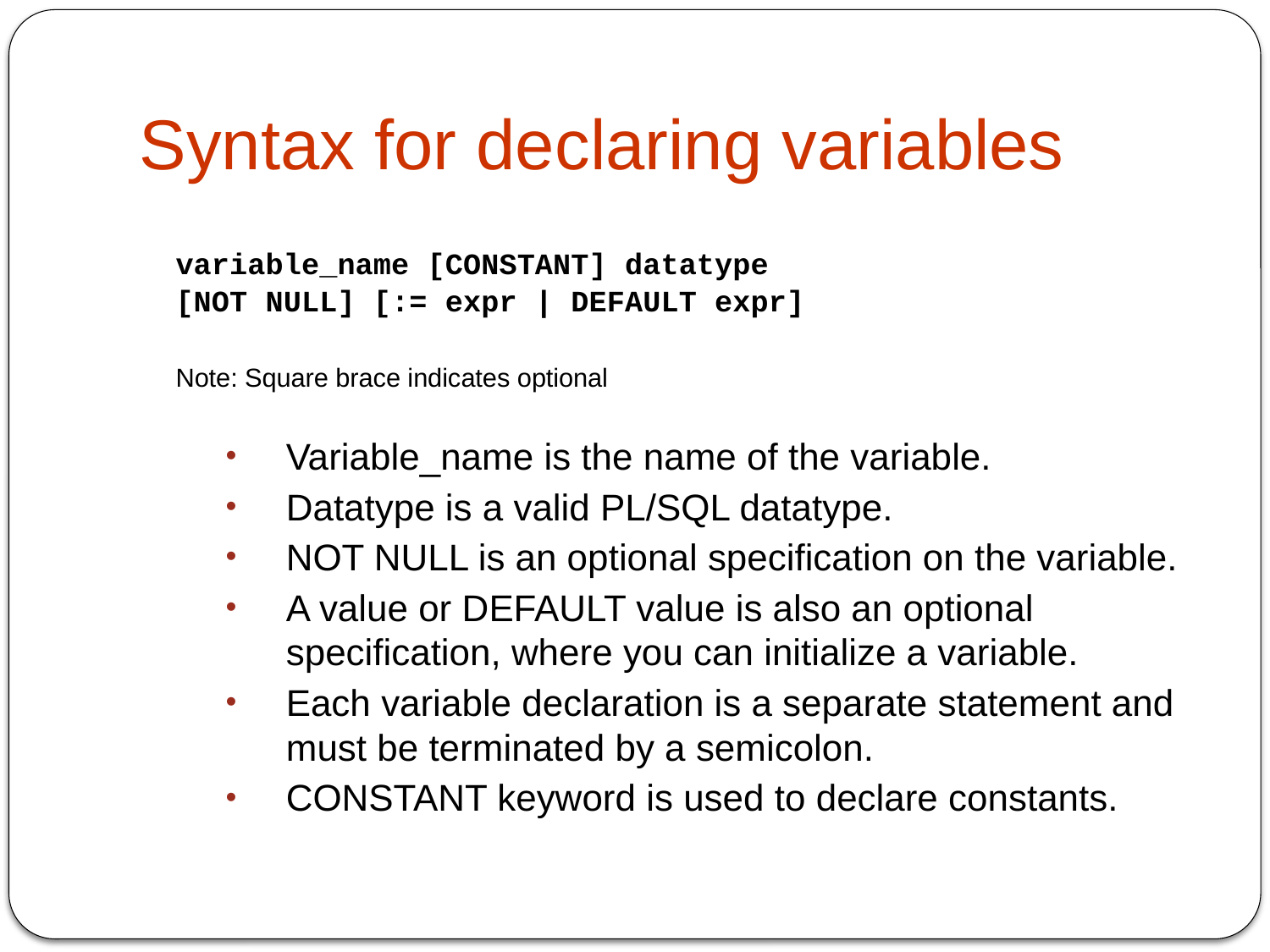

# Syntax for declaring variables

	variable_name [CONSTANT] datatype
	[NOT NULL] [:= expr | DEFAULT expr]

	Note: Square brace indicates optional

Variable_name is the name of the variable.
Datatype is a valid PL/SQL datatype.
NOT NULL is an optional specification on the variable.
A value or DEFAULT value is also an optional specification, where you can initialize a variable.
Each variable declaration is a separate statement and must be terminated by a semicolon.
CONSTANT keyword is used to declare constants.